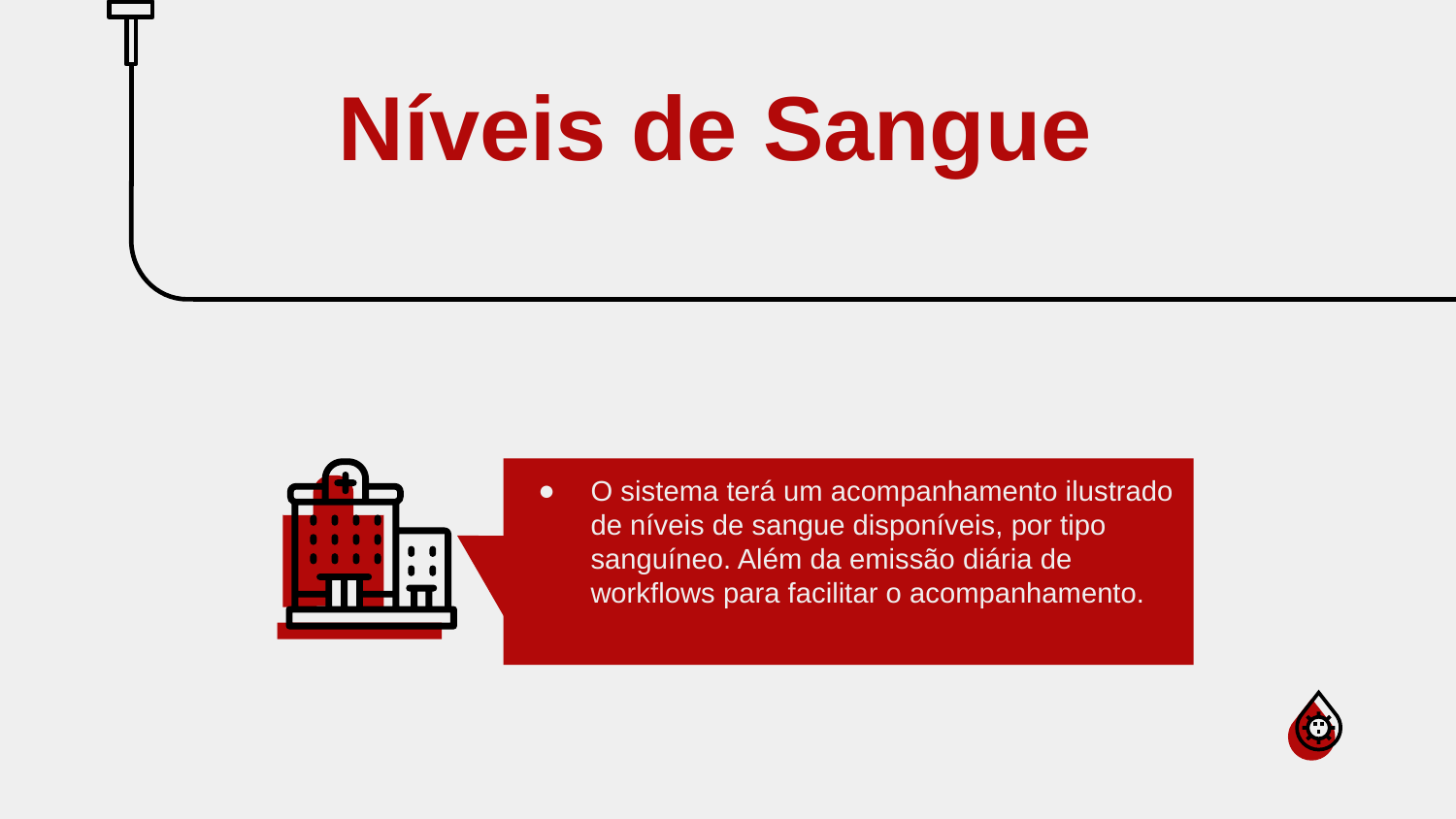

# Níveis de Sangue

O sistema terá um acompanhamento ilustrado de níveis de sangue disponíveis, por tipo sanguíneo. Além da emissão diária de workflows para facilitar o acompanhamento.